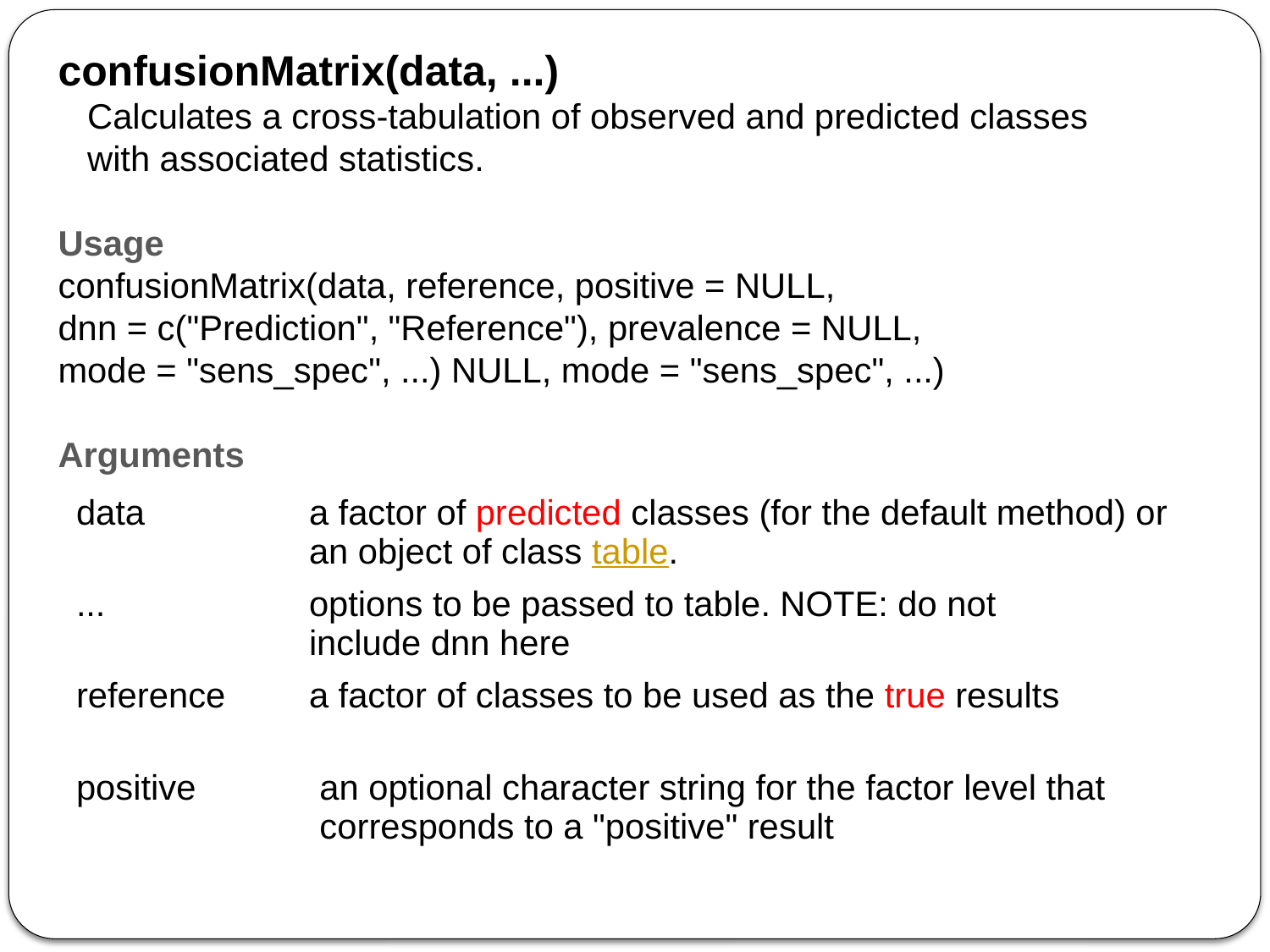

confusionMatrix(data, ...)
   Calculates a cross-tabulation of observed and predicted classes
   with associated statistics.

Usage
confusionMatrix(data, reference, positive = NULL,
dnn = c("Prediction", "Reference"), prevalence = NULL,
mode = "sens_spec", ...) NULL, mode = "sens_spec", ...)

Arguments
| data | a factor of predicted classes (for the default method) or an object of class table. |
| --- | --- |
| ... | options to be passed to table. NOTE: do not include dnn here |
| reference | a factor of classes to be used as the true results |
| positive | an optional character string for the factor level that corresponds to a "positive" result |
| --- | --- |